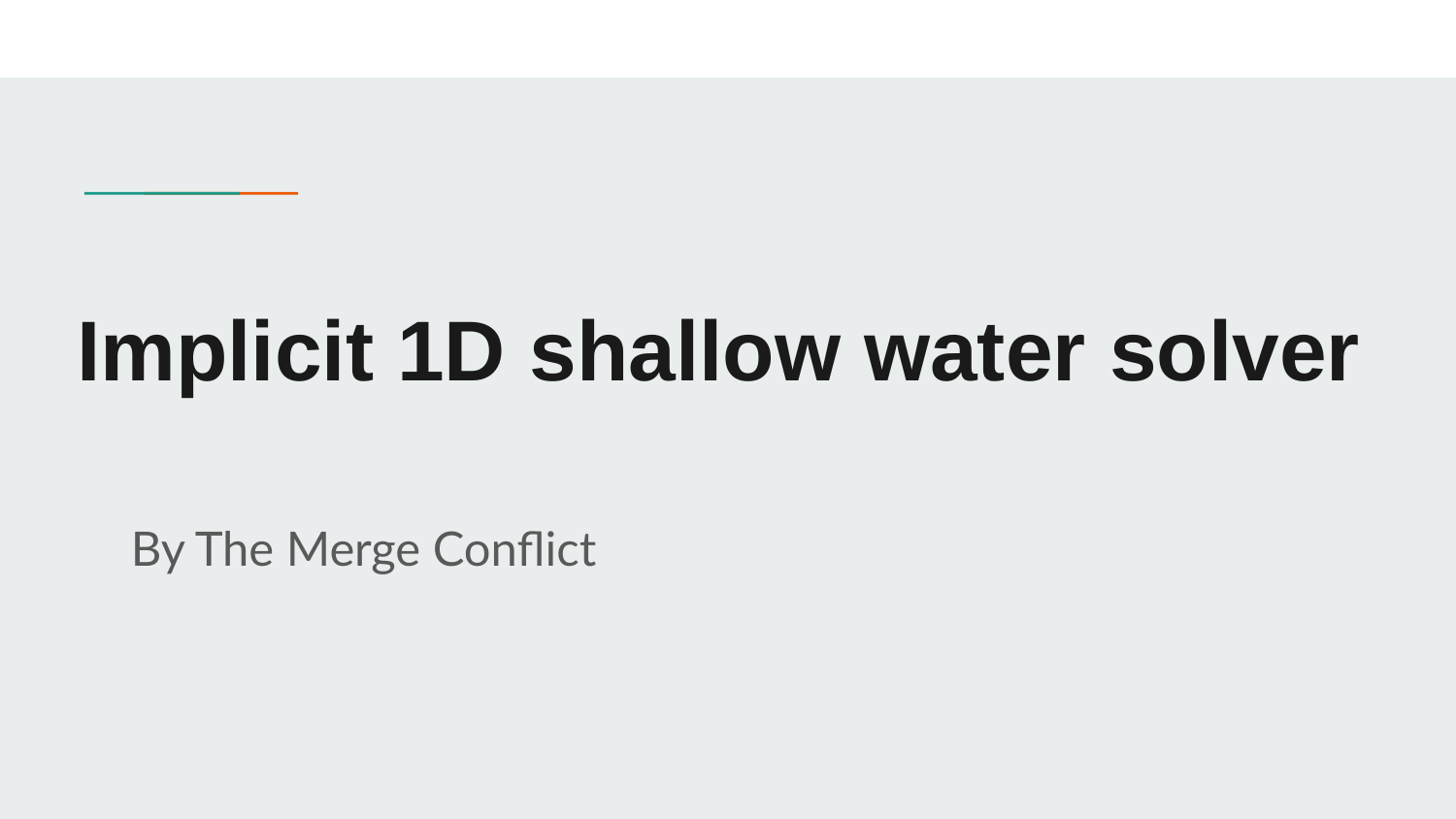

# Implicit 1D shallow water solver
By The Merge Conflict